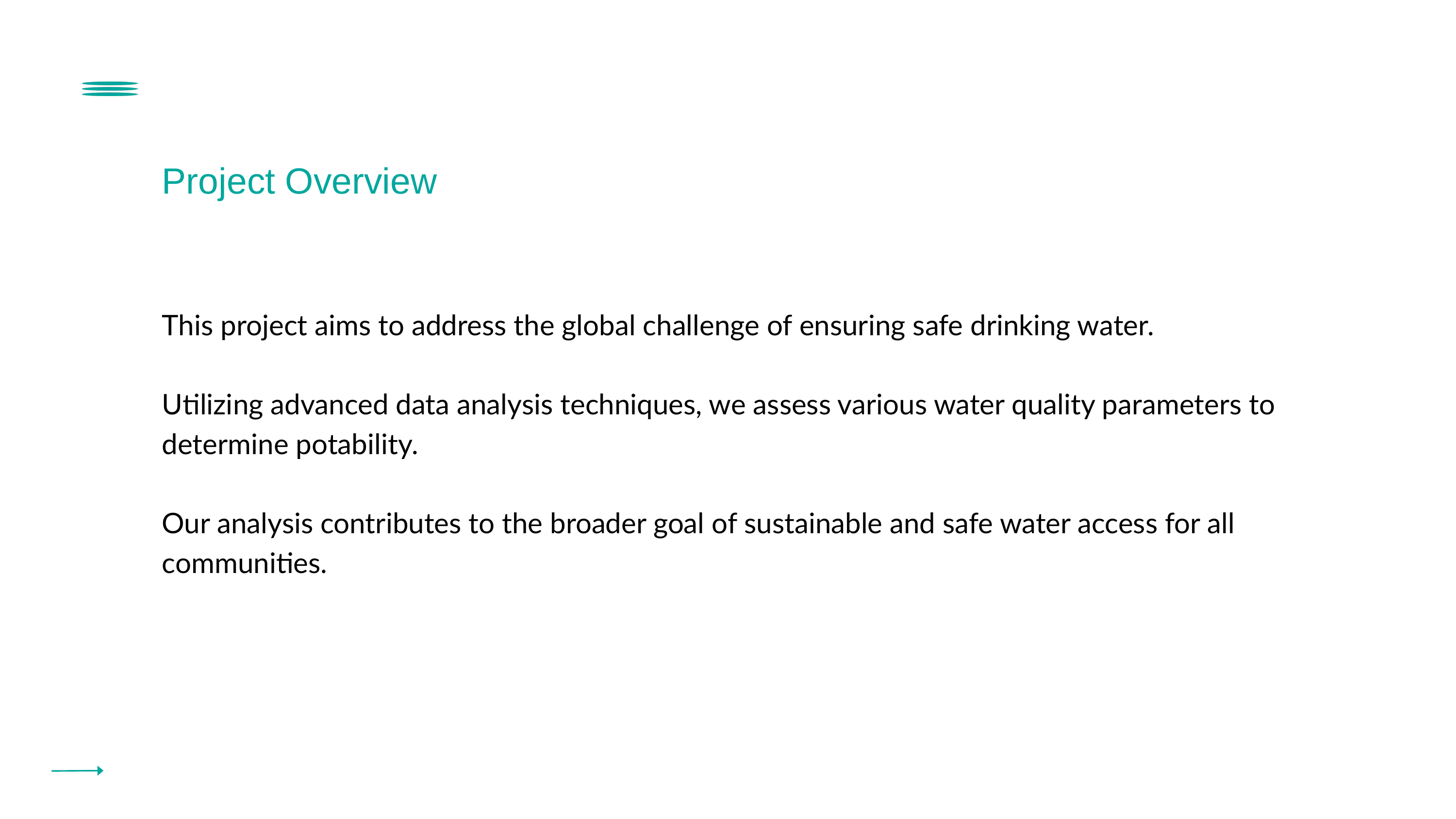

Project Overview
This project aims to address the global challenge of ensuring safe drinking water.

Utilizing advanced data analysis techniques, we assess various water quality parameters to determine potability.

Our analysis contributes to the broader goal of sustainable and safe water access for all communities.